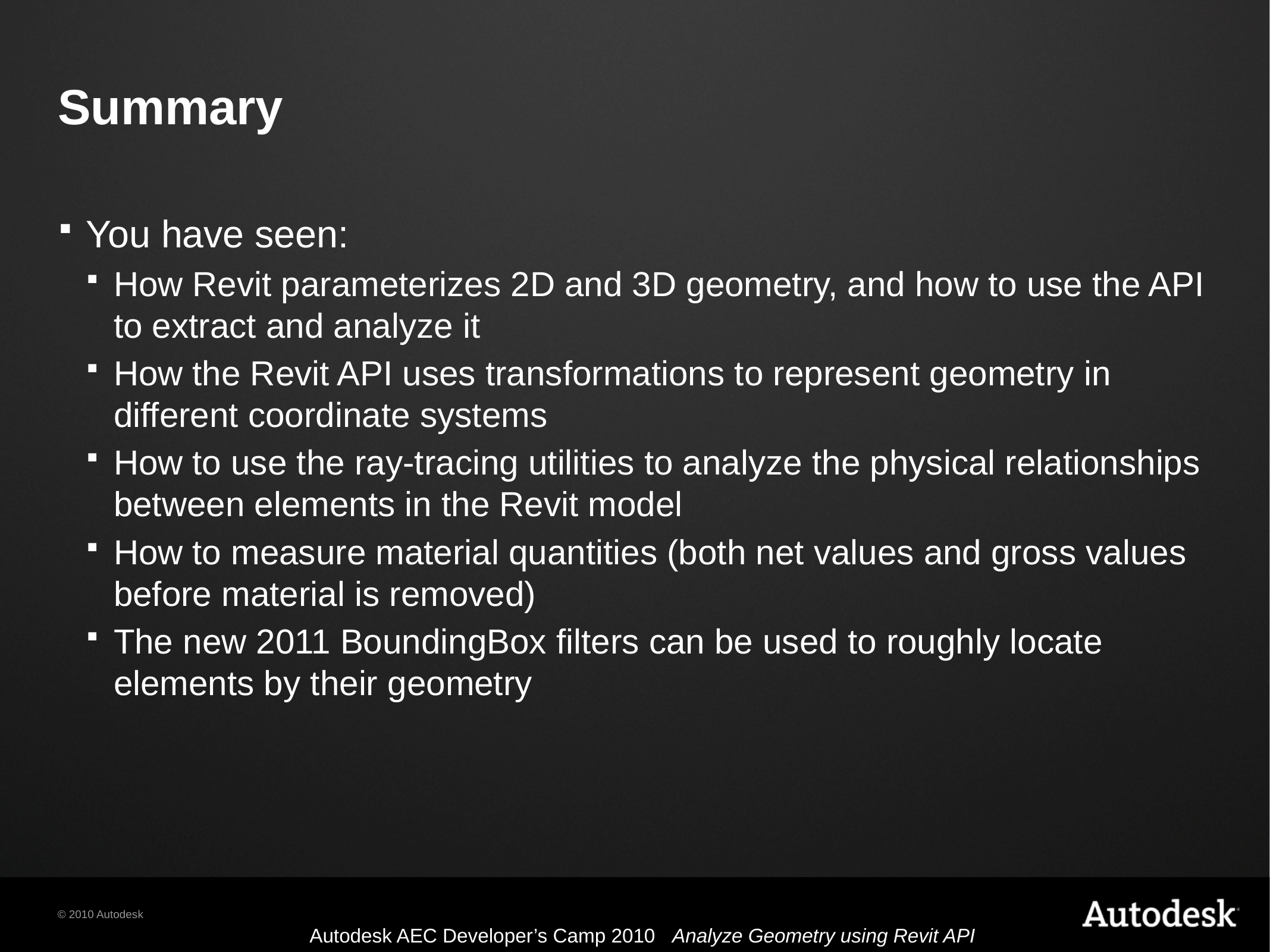

# Summary
You have seen:
How Revit parameterizes 2D and 3D geometry, and how to use the API to extract and analyze it
How the Revit API uses transformations to represent geometry in different coordinate systems
How to use the ray-tracing utilities to analyze the physical relationships between elements in the Revit model
How to measure material quantities (both net values and gross values before material is removed)
The new 2011 BoundingBox filters can be used to roughly locate elements by their geometry